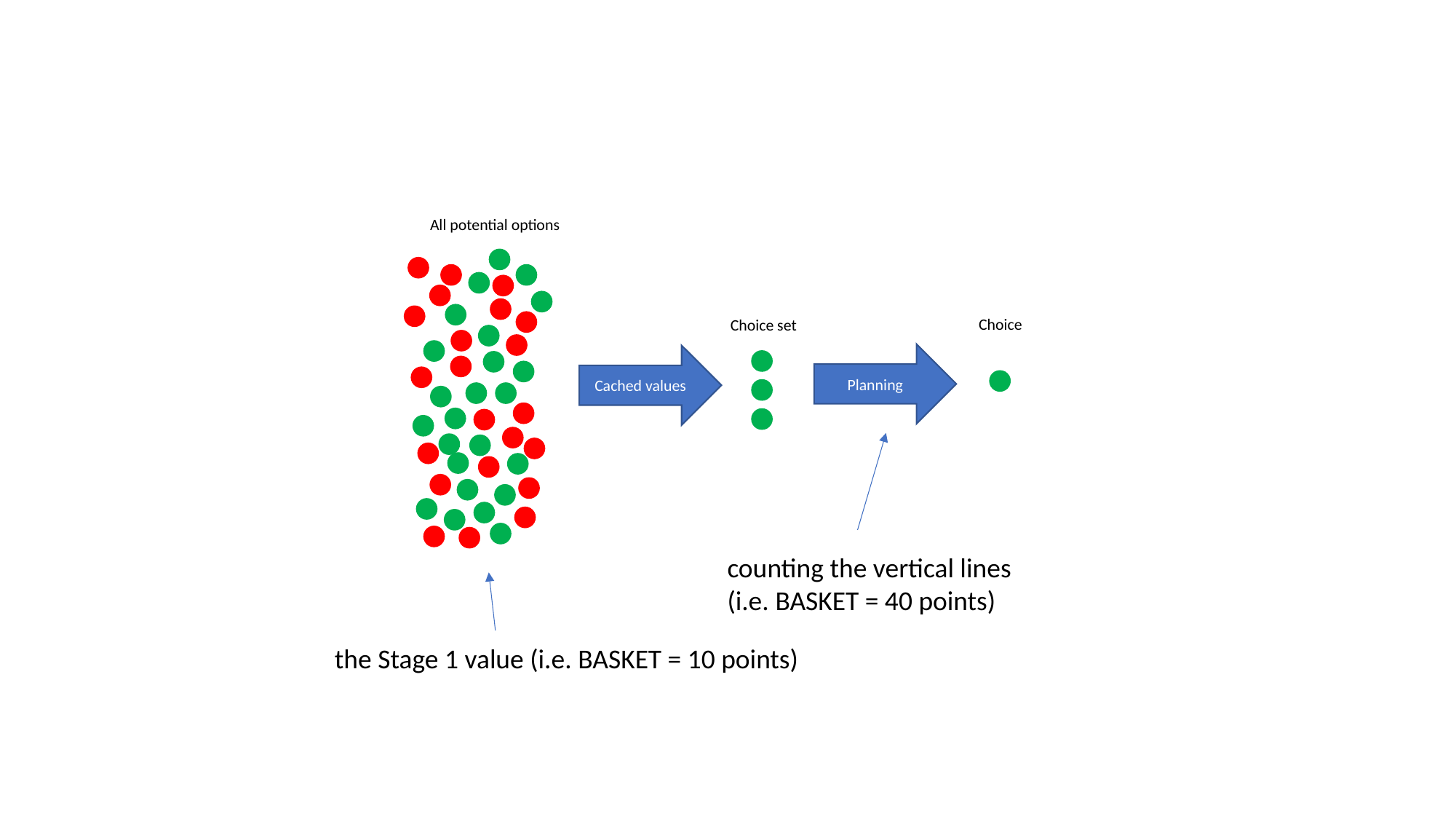

All potential options

Choice

Planning
Choice set

Cached values
counting the vertical lines
(i.e. BASKET = 40 points)
the Stage 1 value (i.e. BASKET = 10 points)